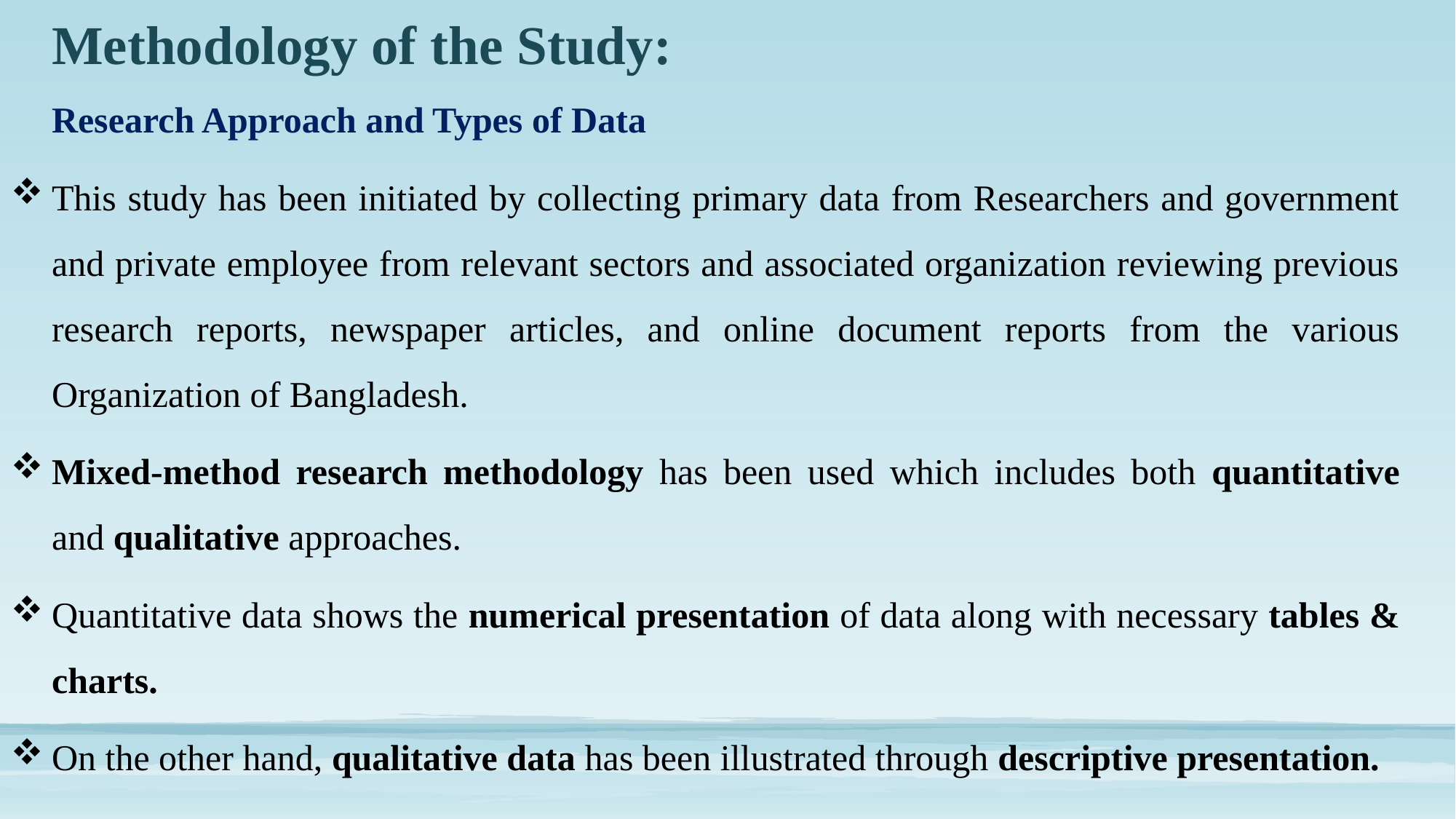

Methodology of the Study:
Research Approach and Types of Data
This study has been initiated by collecting primary data from Researchers and government and private employee from relevant sectors and associated organization reviewing previous research reports, newspaper articles, and online document reports from the various Organization of Bangladesh.
Mixed-method research methodology has been used which includes both quantitative and qualitative approaches.
Quantitative data shows the numerical presentation of data along with necessary tables & charts.
On the other hand, qualitative data has been illustrated through descriptive presentation.